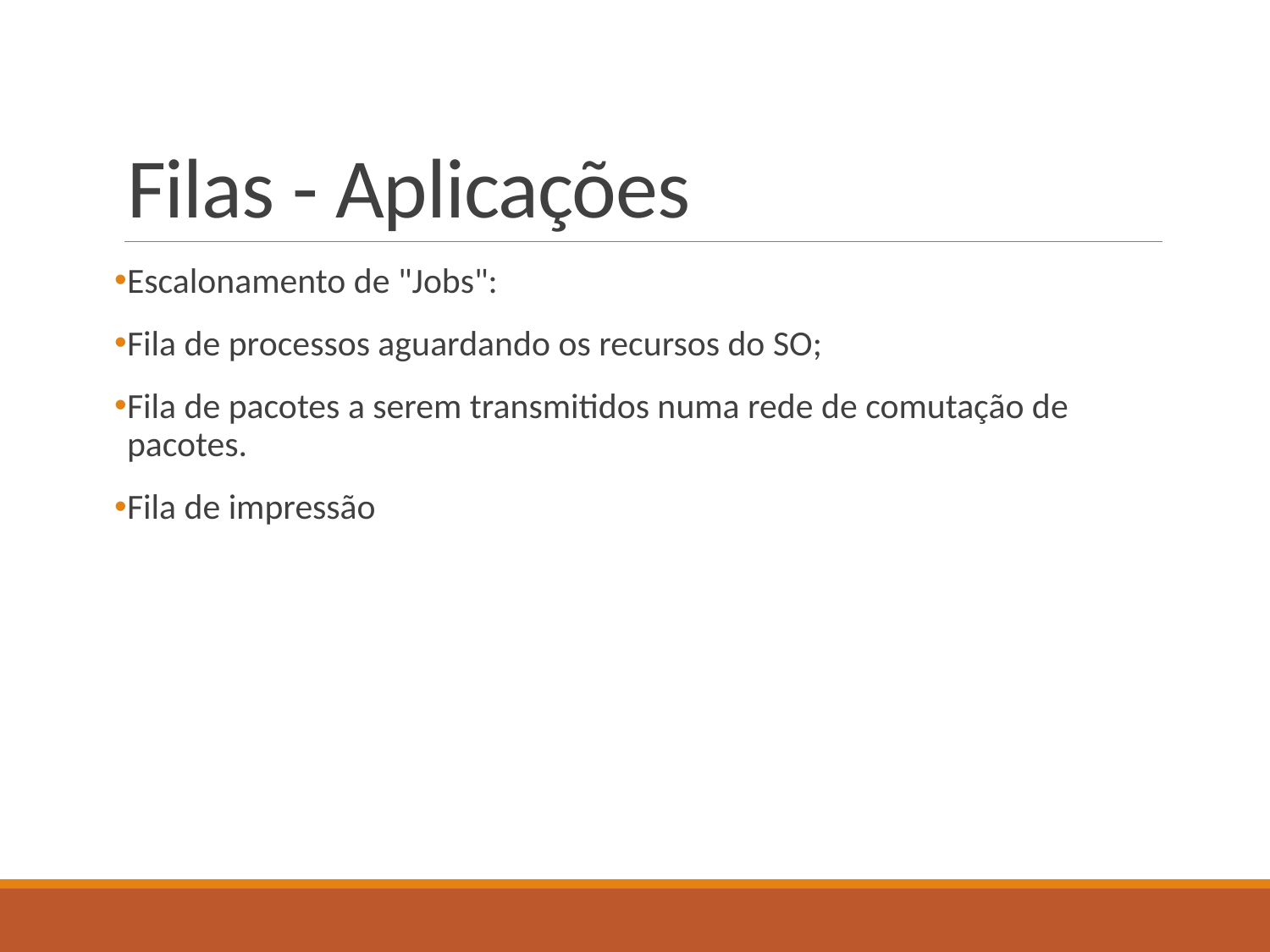

# Filas - Aplicações
Escalonamento de "Jobs":
Fila de processos aguardando os recursos do SO;
Fila de pacotes a serem transmitidos numa rede de comutação de pacotes.
Fila de impressão